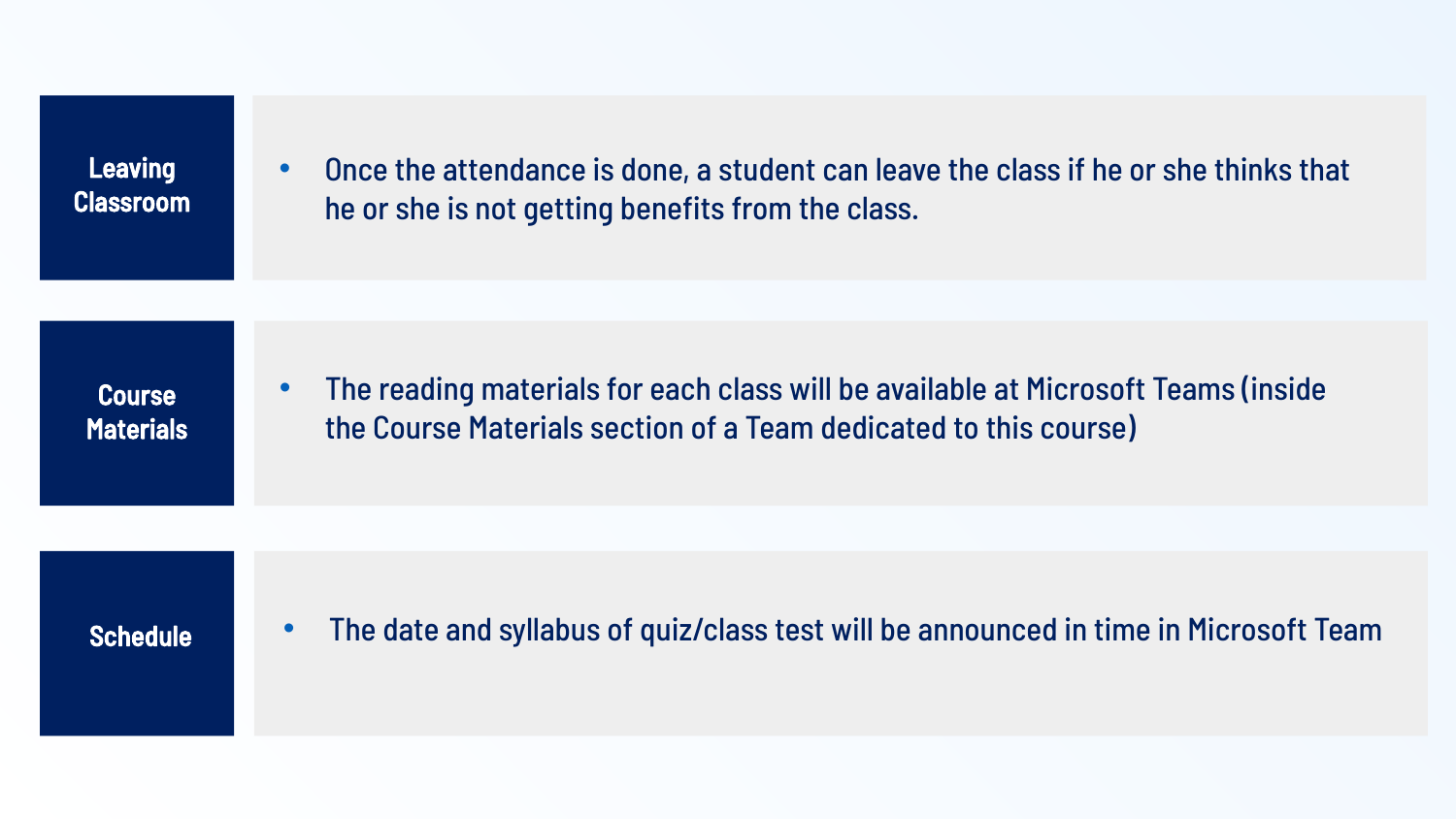

Once the attendance is done, a student can leave the class if he or she thinks that he or she is not getting benefits from the class.
Leaving Classroom

The reading materials for each class will be available at Microsoft Teams (inside the Course Materials section of a Team dedicated to this course)
Course Materials

The date and syllabus of quiz/class test will be announced in time in Microsoft Team
Schedule
Thyroid conditions: